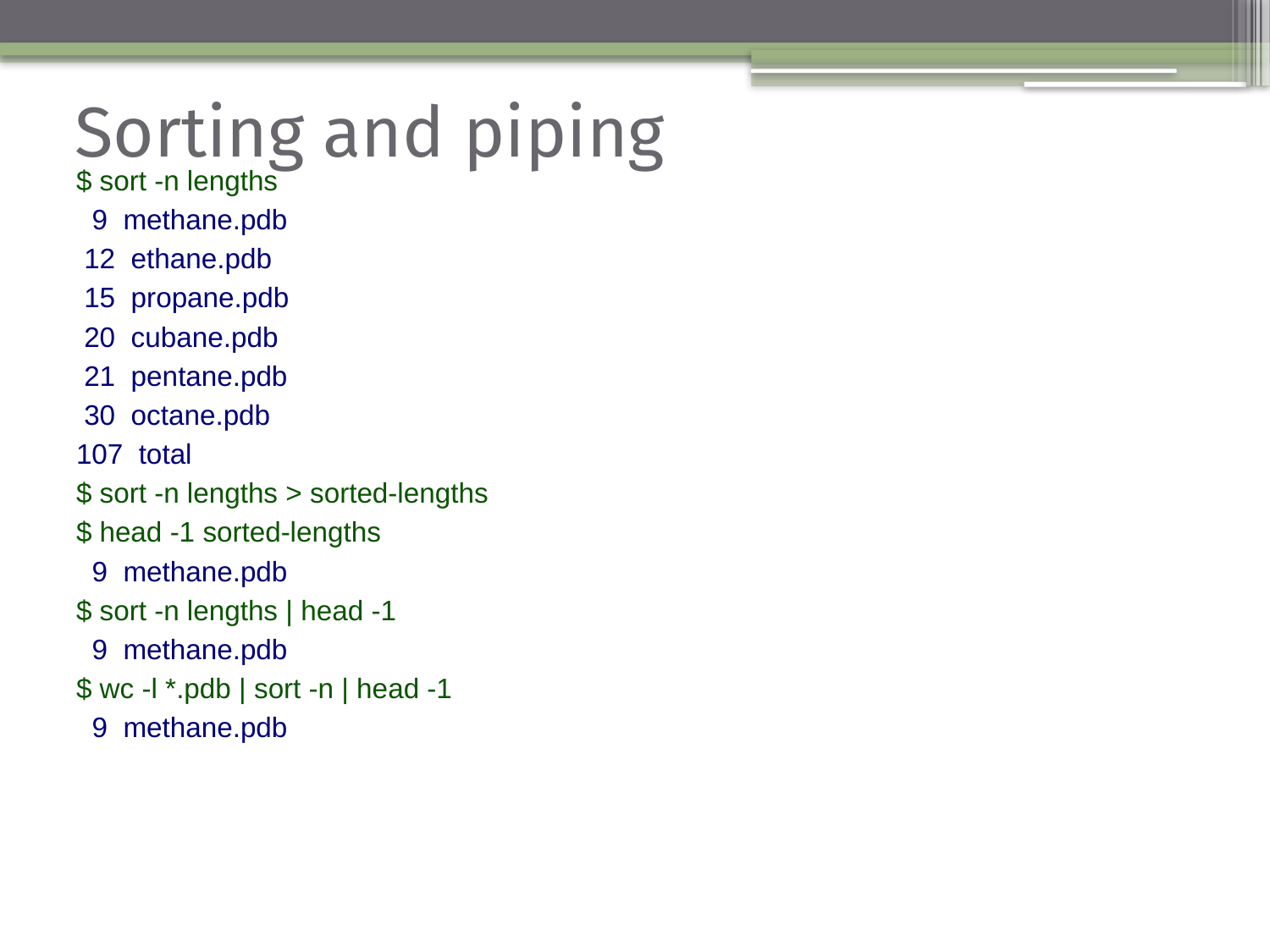

# Sorting and piping
$ sort -n lengths
  9  methane.pdb
 12  ethane.pdb
 15  propane.pdb
 20  cubane.pdb
 21  pentane.pdb
 30  octane.pdb
107  total
$ sort -n lengths > sorted-lengths
$ head -1 sorted-lengths
  9  methane.pdb
$ sort -n lengths | head -1
  9  methane.pdb
$ wc -l *.pdb | sort -n | head -1
  9  methane.pdb